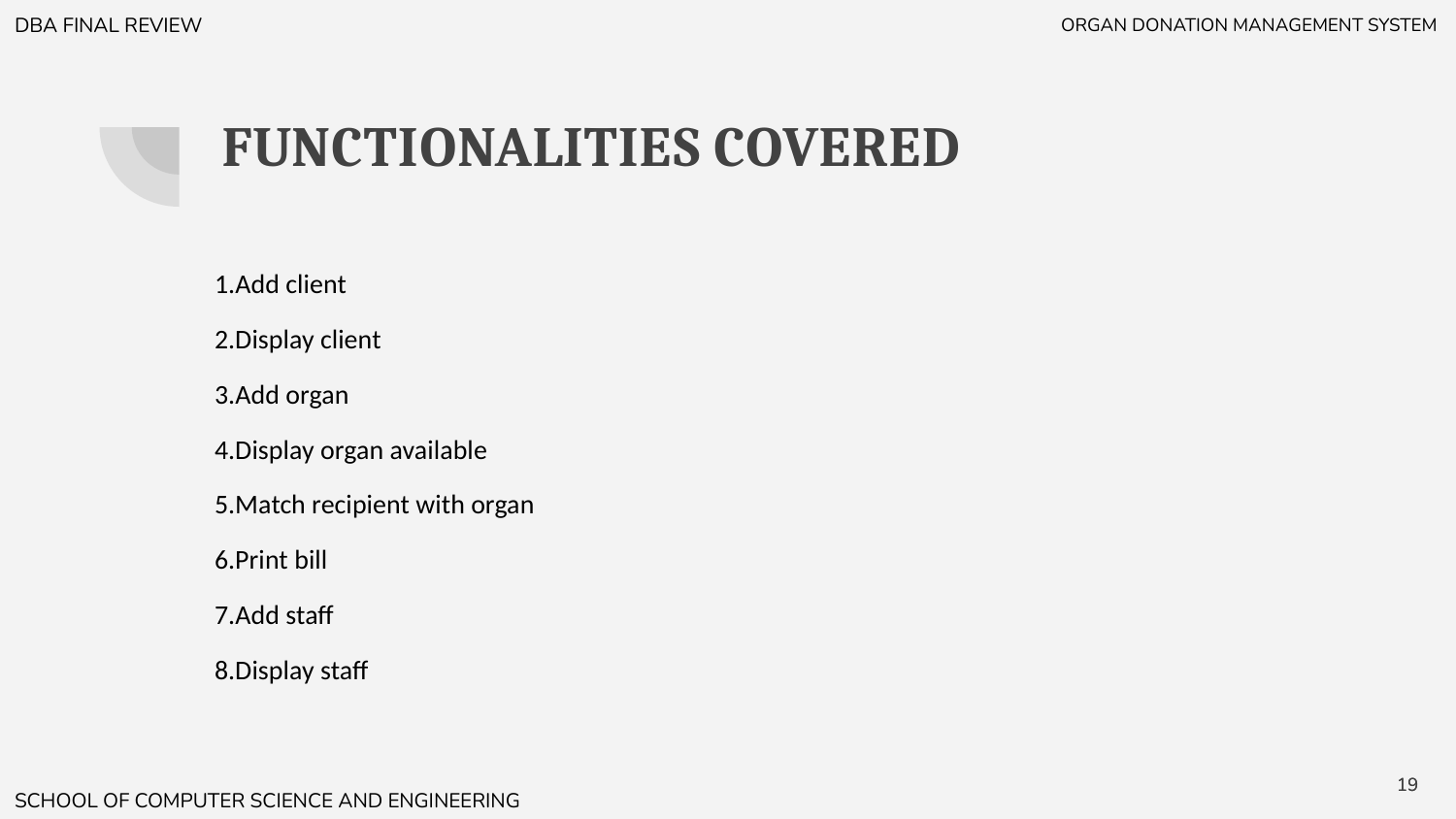

DBA FINAL REVIEW
                              ORGAN DONATION MANAGEMENT SYSTEM
# FUNCTIONALITIES COVERED
1.Add client
2.Display client
3.Add organ
4.Display organ available
5.Match recipient with organ
6.Print bill
7.Add staff
8.Display staff

19
19
SCHOOL OF COMPUTER SCIENCE AND ENGINEERING